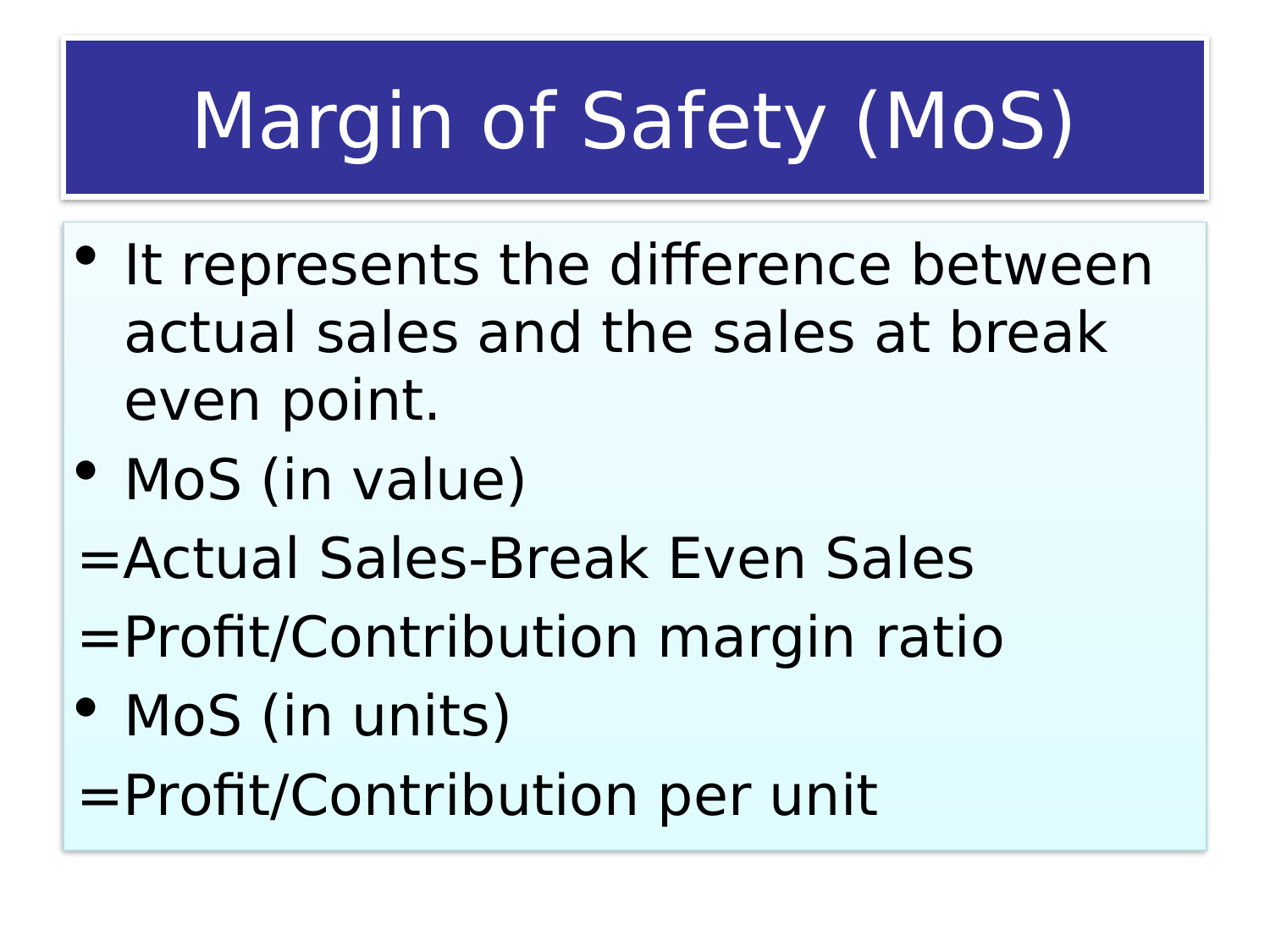

# Margin of Safety (MoS)
It represents the difference between actual sales and the sales at break even point.
MoS (in value)
=Actual Sales-Break Even Sales
=Profit/Contribution margin ratio
MoS (in units)
=Profit/Contribution per unit